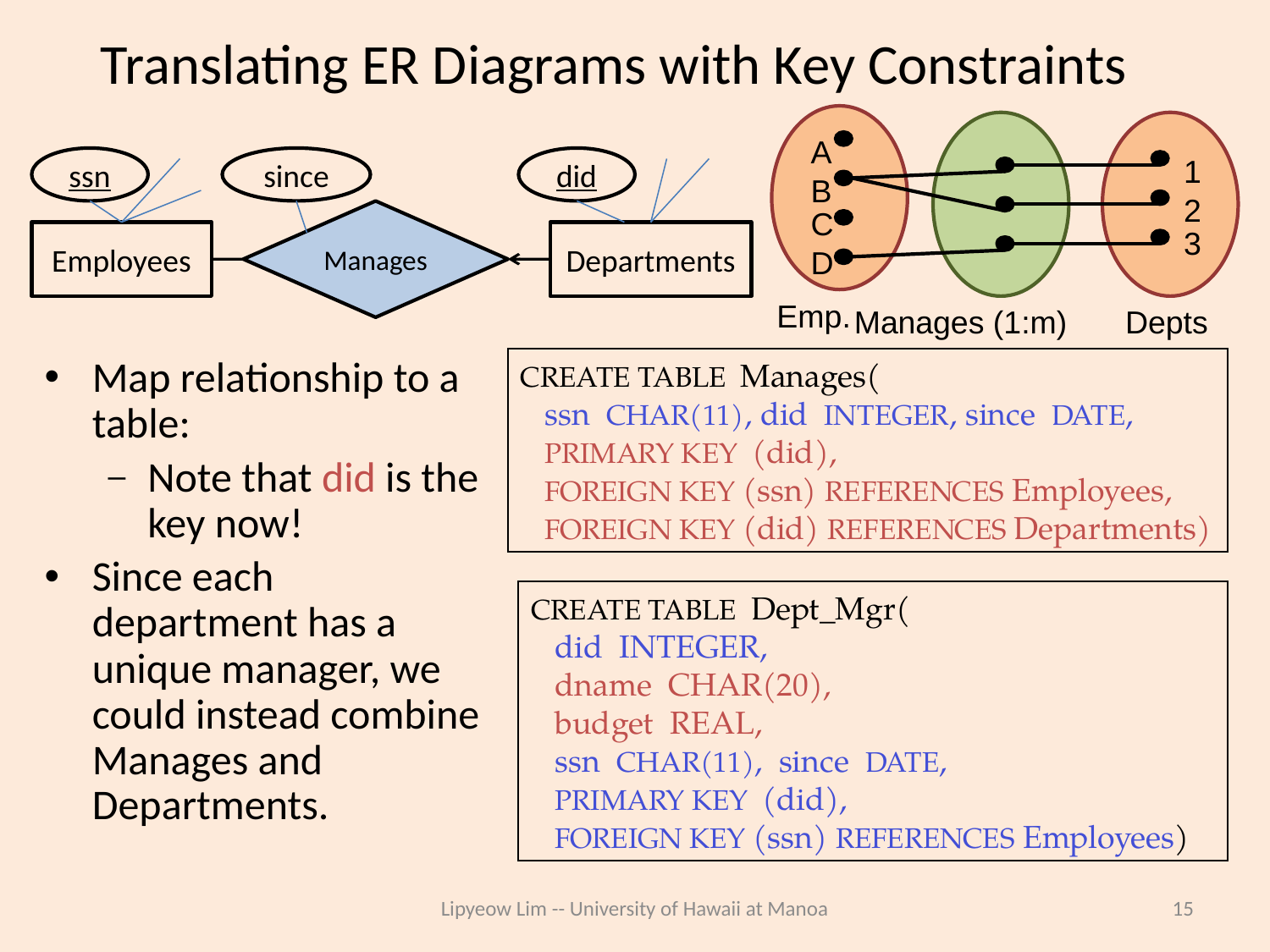

# Translating ER Diagrams with Key Constraints

1

2

3

Depts
A

B

C

D

Emp.
Manages (1:m)
ssn
since
did
Manages
Employees
Departments
Map relationship to a table:
Note that did is the key now!
Since each department has a unique manager, we could instead combine Manages and Departments.
CREATE TABLE  Manages(
   ssn  CHAR(11), did  INTEGER, since  DATE,
   PRIMARY KEY  (did),
   FOREIGN KEY (ssn) REFERENCES Employees,
   FOREIGN KEY (did) REFERENCES Departments)
CREATE TABLE  Dept_Mgr(
   did  INTEGER,
   dname  CHAR(20),
   budget  REAL,
   ssn  CHAR(11),  since  DATE,
   PRIMARY KEY  (did),
   FOREIGN KEY (ssn) REFERENCES Employees)

Lipyeow Lim -- University of Hawaii at Manoa
15